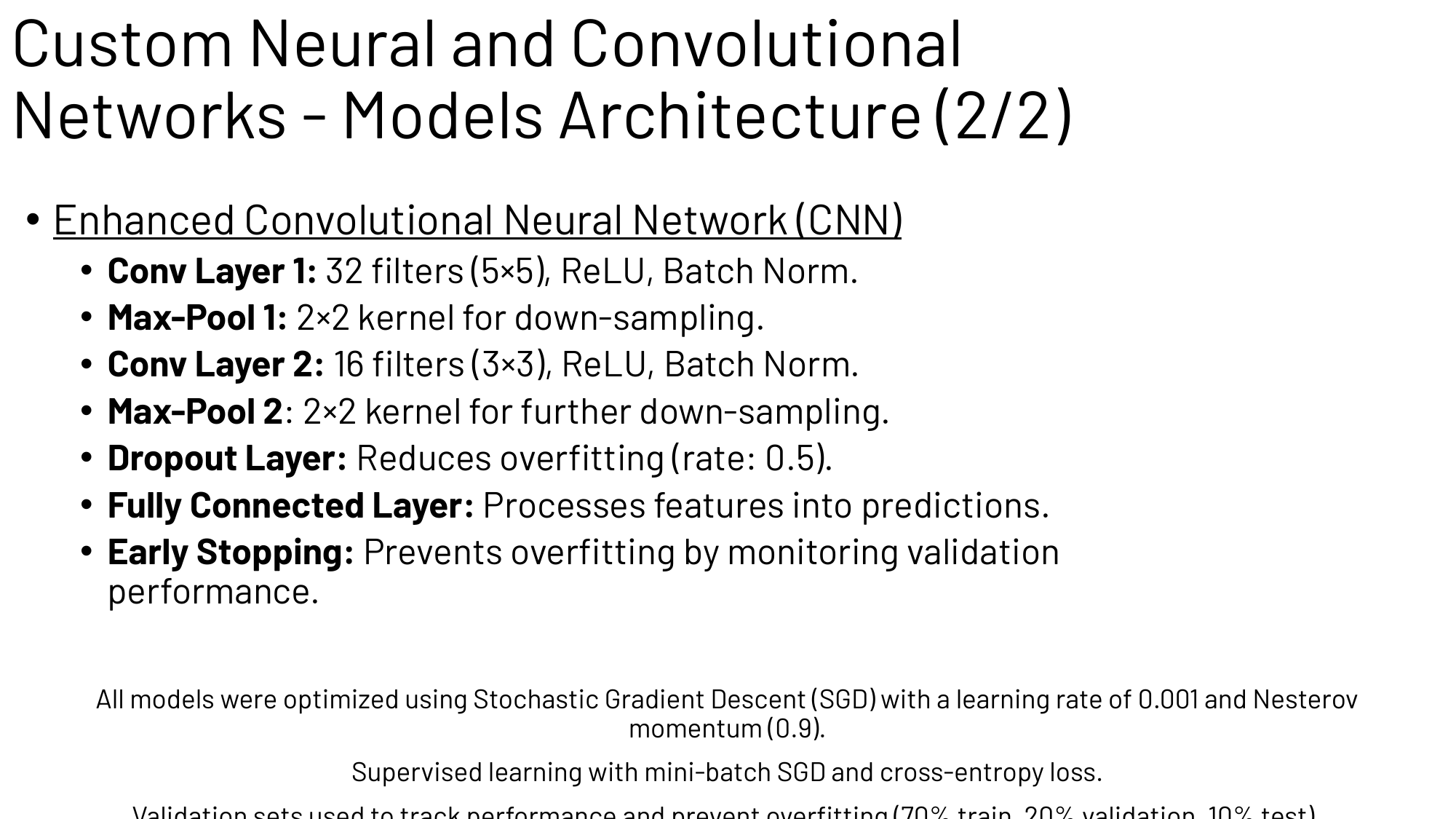

# Custom Neural and Convolutional Networks - Models Architecture (2/2)
Enhanced Convolutional Neural Network (CNN)
Conv Layer 1: 32 filters (5×5), ReLU, Batch Norm.
Max-Pool 1: 2×2 kernel for down-sampling.
Conv Layer 2: 16 filters (3×3), ReLU, Batch Norm.
Max-Pool 2: 2×2 kernel for further down-sampling.
Dropout Layer: Reduces overfitting (rate: 0.5).
Fully Connected Layer: Processes features into predictions.
Early Stopping: Prevents overfitting by monitoring validation performance.

All models were optimized using Stochastic Gradient Descent (SGD) with a learning rate of 0.001 and Nesterov momentum (0.9).
Supervised learning with mini-batch SGD and cross-entropy loss.
Validation sets used to track performance and prevent overfitting (70% train, 20% validation, 10% test).